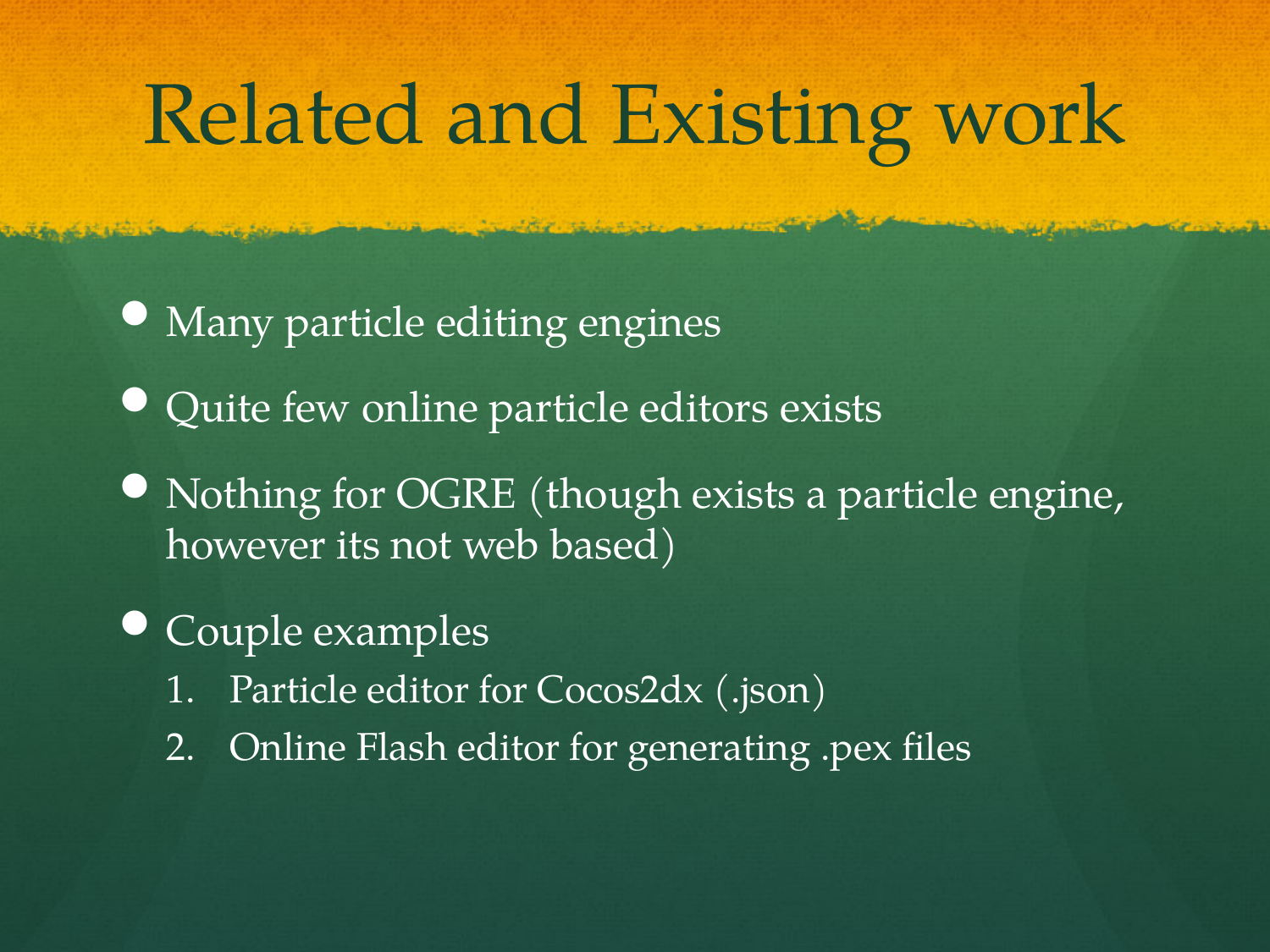

# Related and Existing work
Many particle editing engines
Quite few online particle editors exists
Nothing for OGRE (though exists a particle engine, however its not web based)
Couple examples
Particle editor for Cocos2dx (.json)
Online Flash editor for generating .pex files